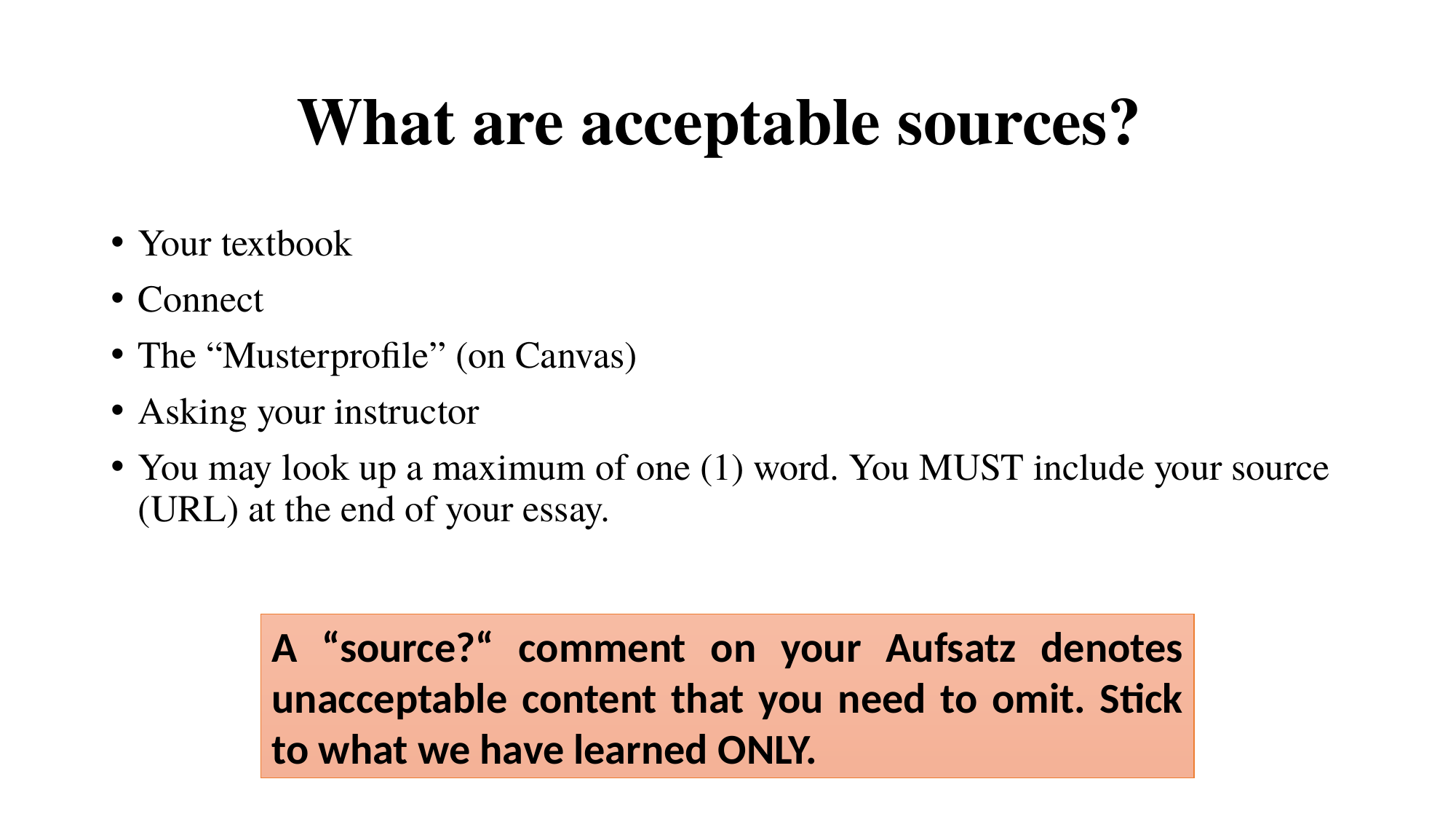

# What are acceptable sources?
Your textbook
Connect
The “Musterprofile” (on Canvas)
Asking your instructor
You may look up a maximum of one (1) word. You MUST include your source (URL) at the end of your essay.
A “source?“ comment on your Aufsatz denotes unacceptable content that you need to omit. Stick to what we have learned ONLY.